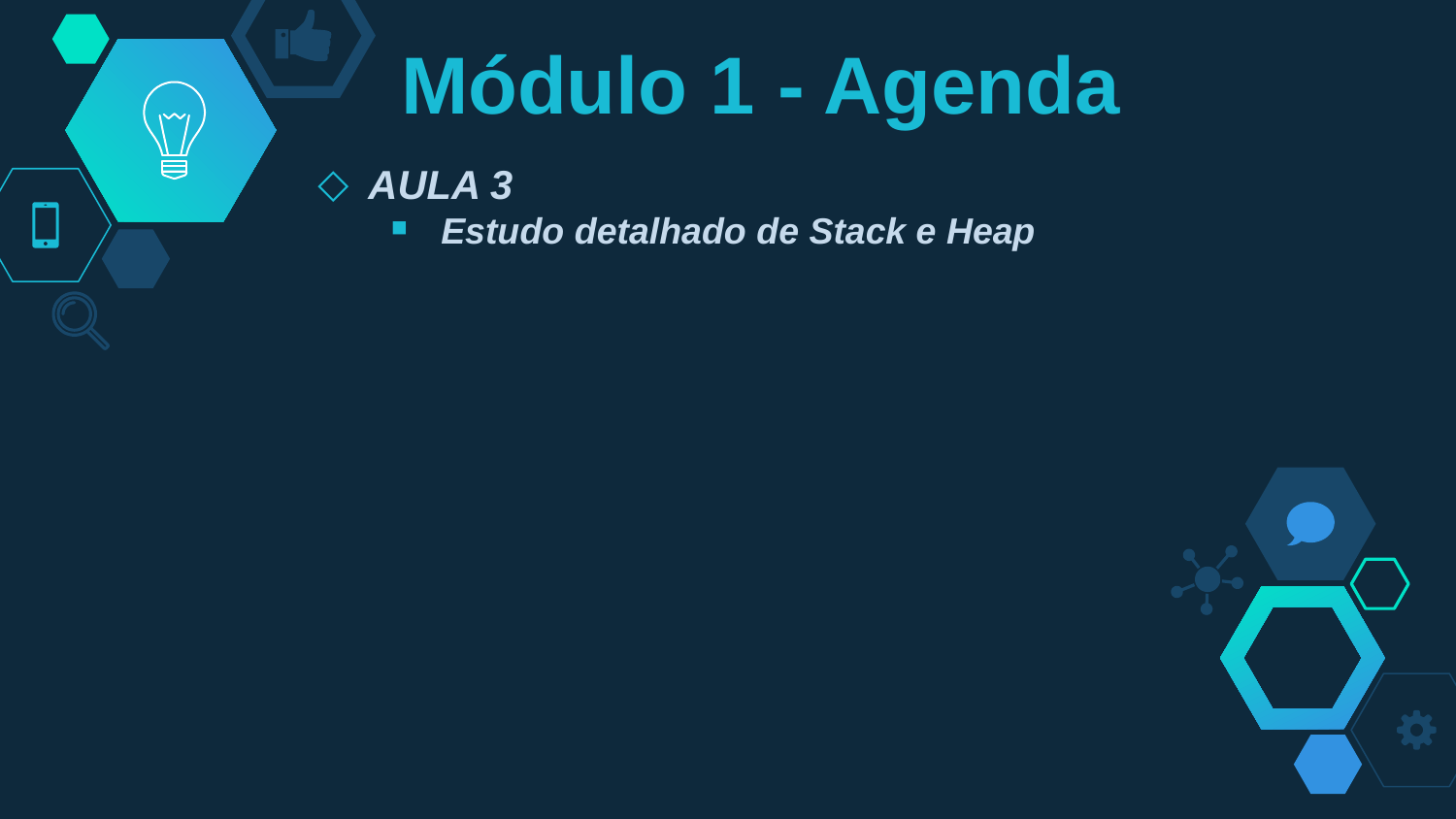

# Módulo 1 - Agenda
AULA 3
Estudo detalhado de Stack e Heap